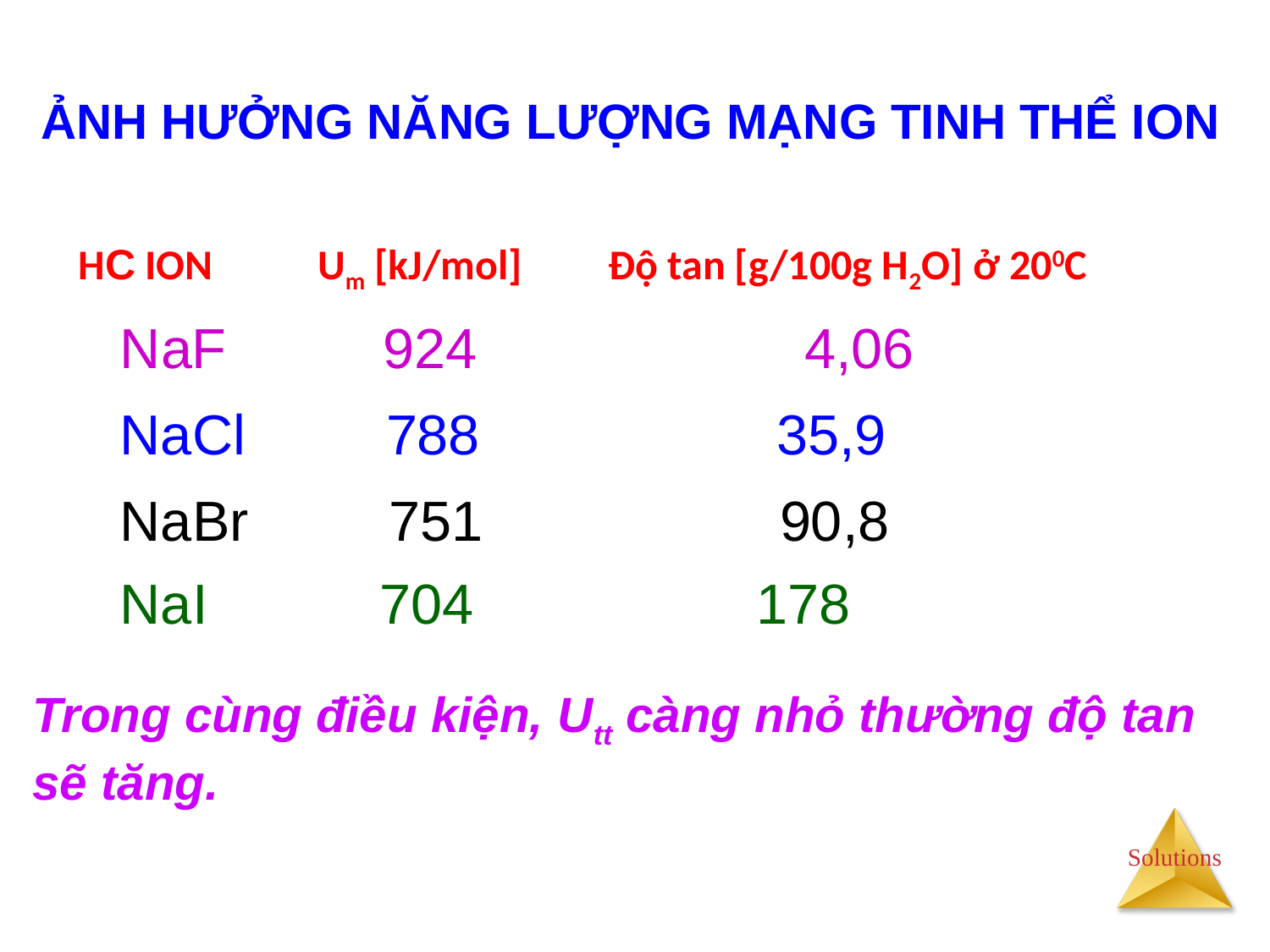

# ẢNH HƯỞNG NĂNG LƯỢNG MẠNG TINH THỂ ION
| HC ION Um [kJ/mol] Độ tan [g/100g H2O] ở 200C |
| --- |
| NaF 924 4,06 |
| NaCl 788 35,9 |
| NaBr 751 90,8 |
| NaI 704 178 |
Trong cùng điều kiện, Utt càng nhỏ thường độ tan sẽ tăng.